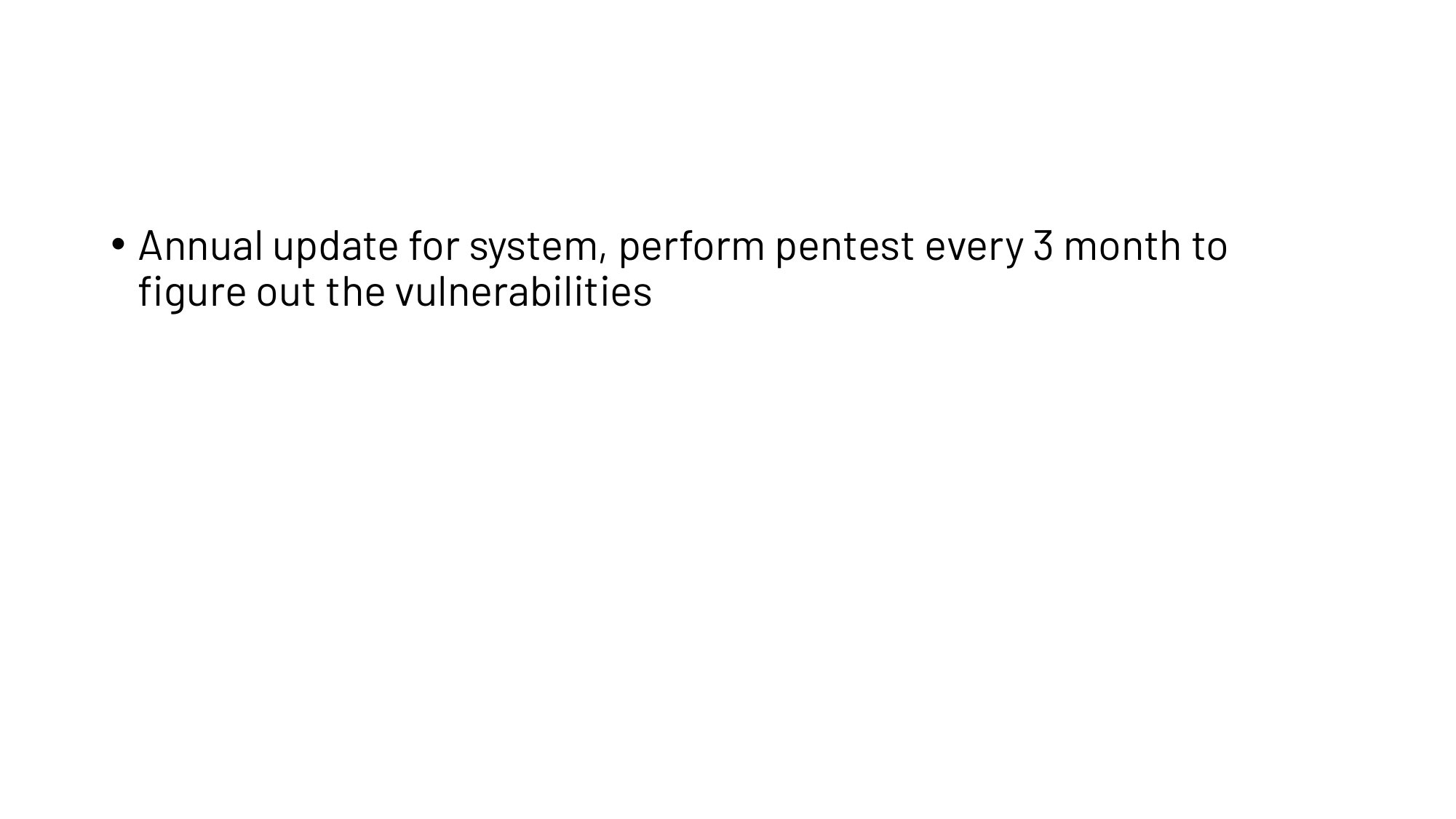

#
Annual update for system, perform pentest every 3 month to figure out the vulnerabilities